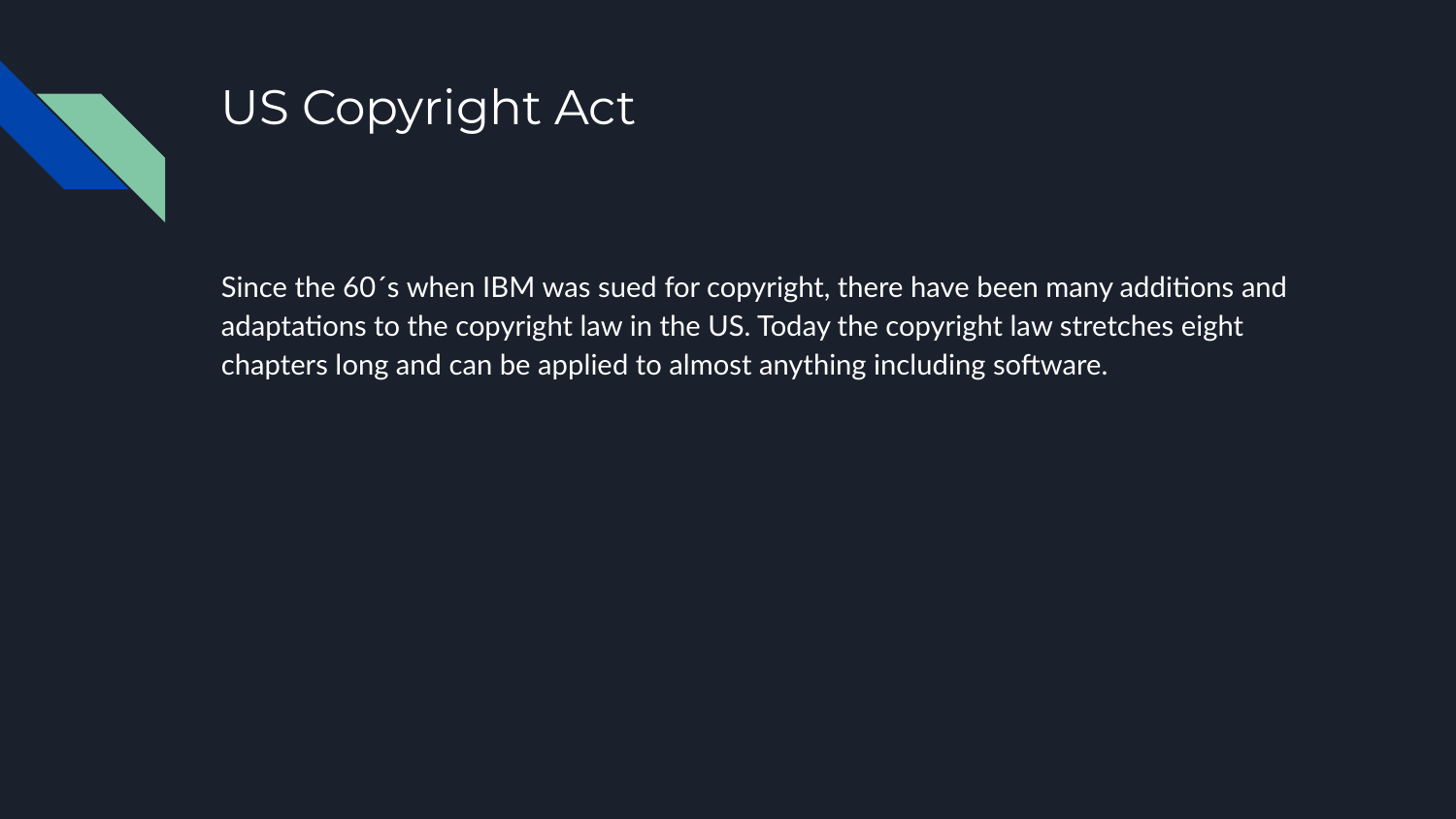

# US Copyright Act
Since the 60´s when IBM was sued for copyright, there have been many additions and adaptations to the copyright law in the US. Today the copyright law stretches eight chapters long and can be applied to almost anything including software.